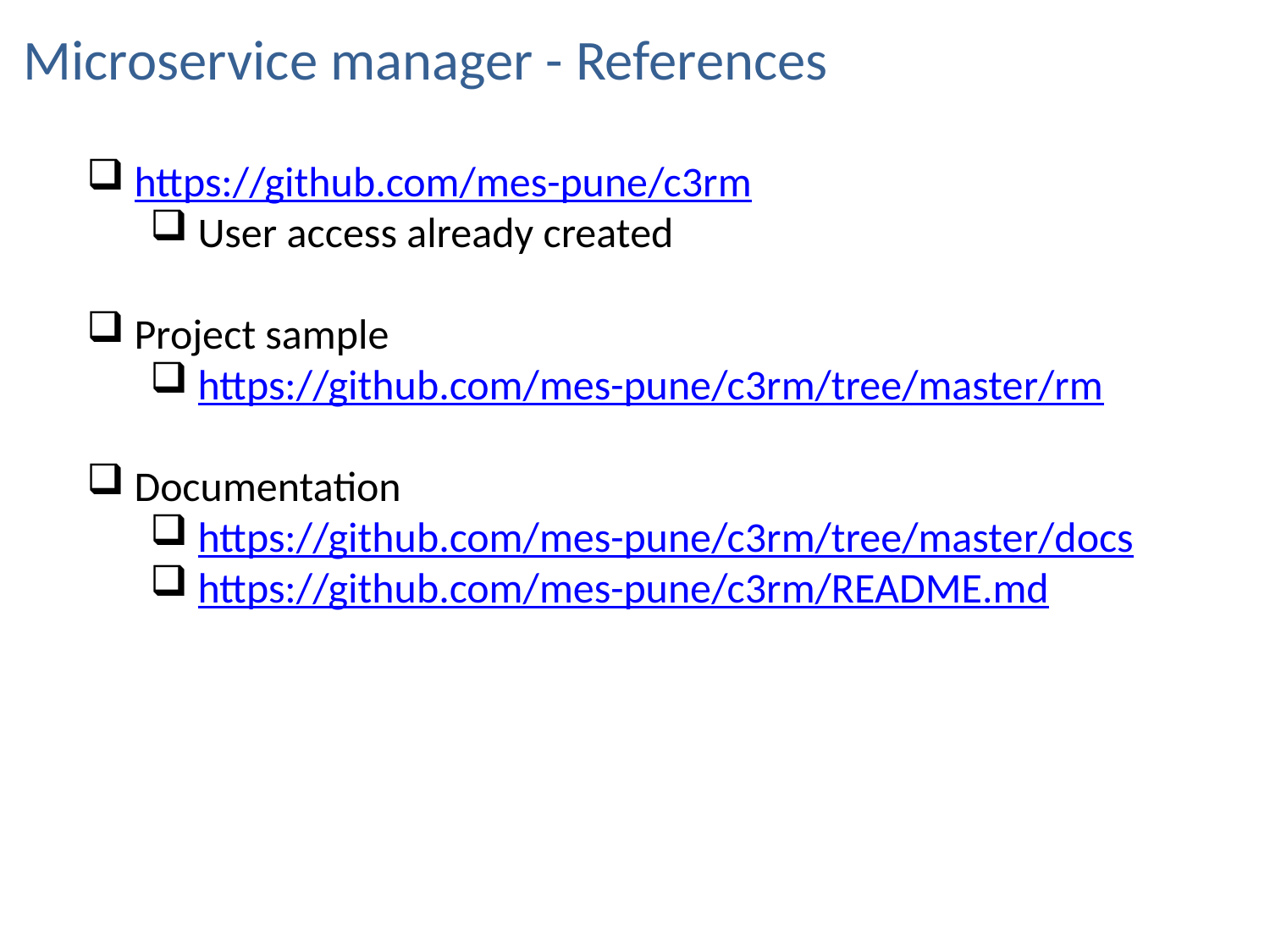

Microservice manager - References
https://github.com/mes-pune/c3rm
User access already created

Project sample
https://github.com/mes-pune/c3rm/tree/master/rm

Documentation
https://github.com/mes-pune/c3rm/tree/master/docs
https://github.com/mes-pune/c3rm/README.md